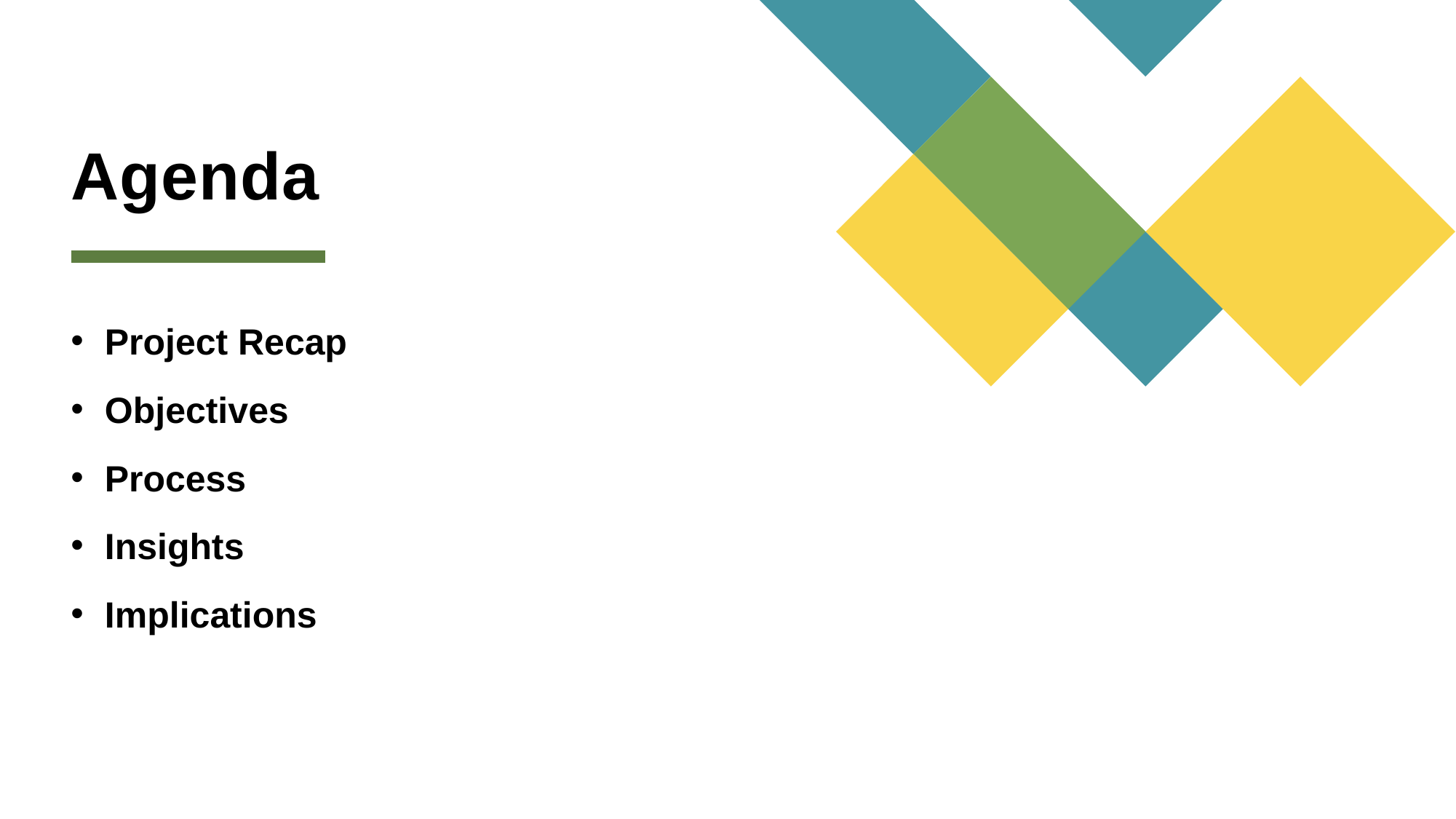

# Agenda
Project Recap
Objectives
Process
Insights
Implications